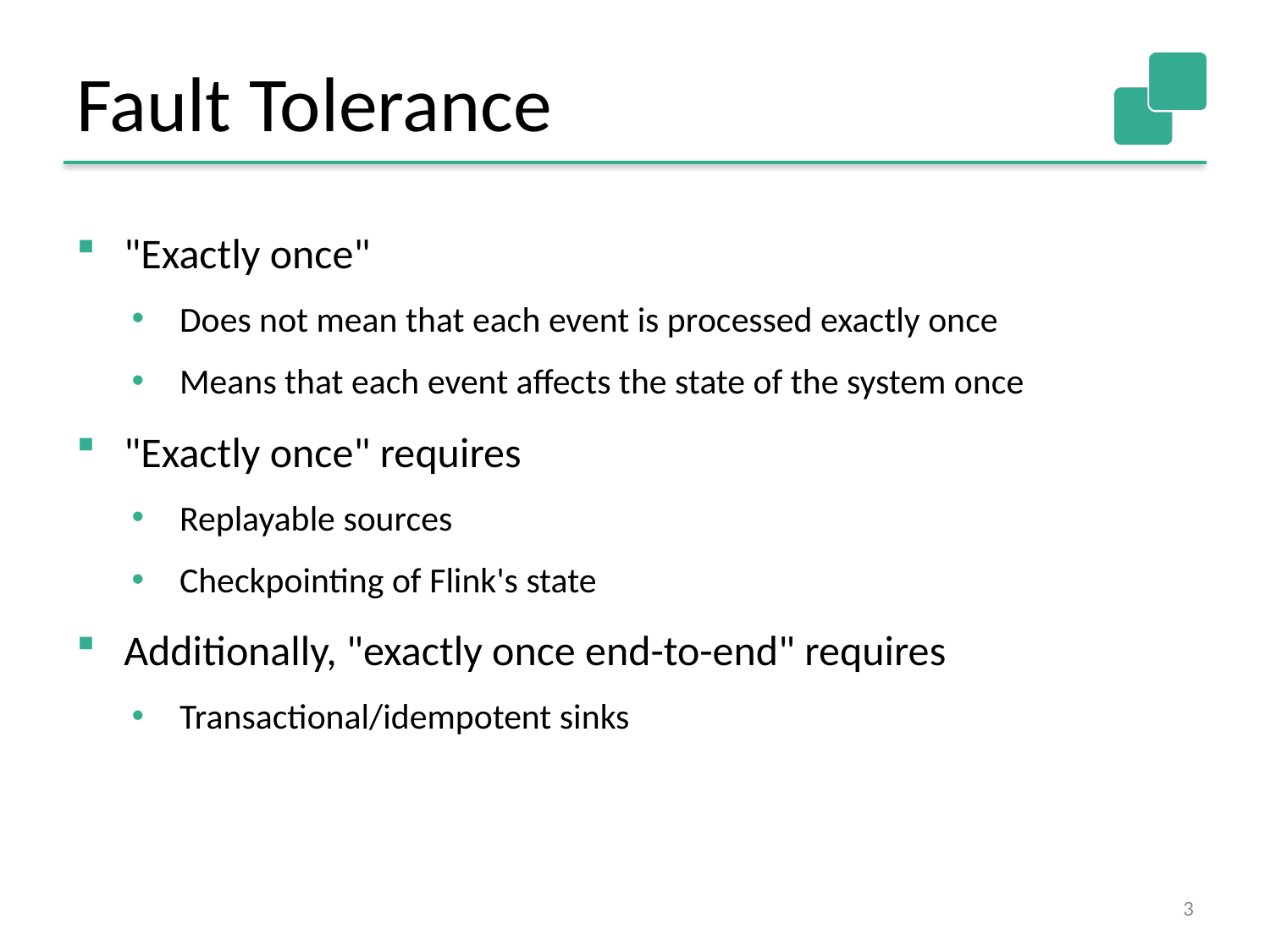

# Fault Tolerance
"Exactly once"
Does not mean that each event is processed exactly once
Means that each event affects the state of the system once
"Exactly once" requires
Replayable sources
Checkpointing of Flink's state
Additionally, "exactly once end-to-end" requires
Transactional/idempotent sinks
3